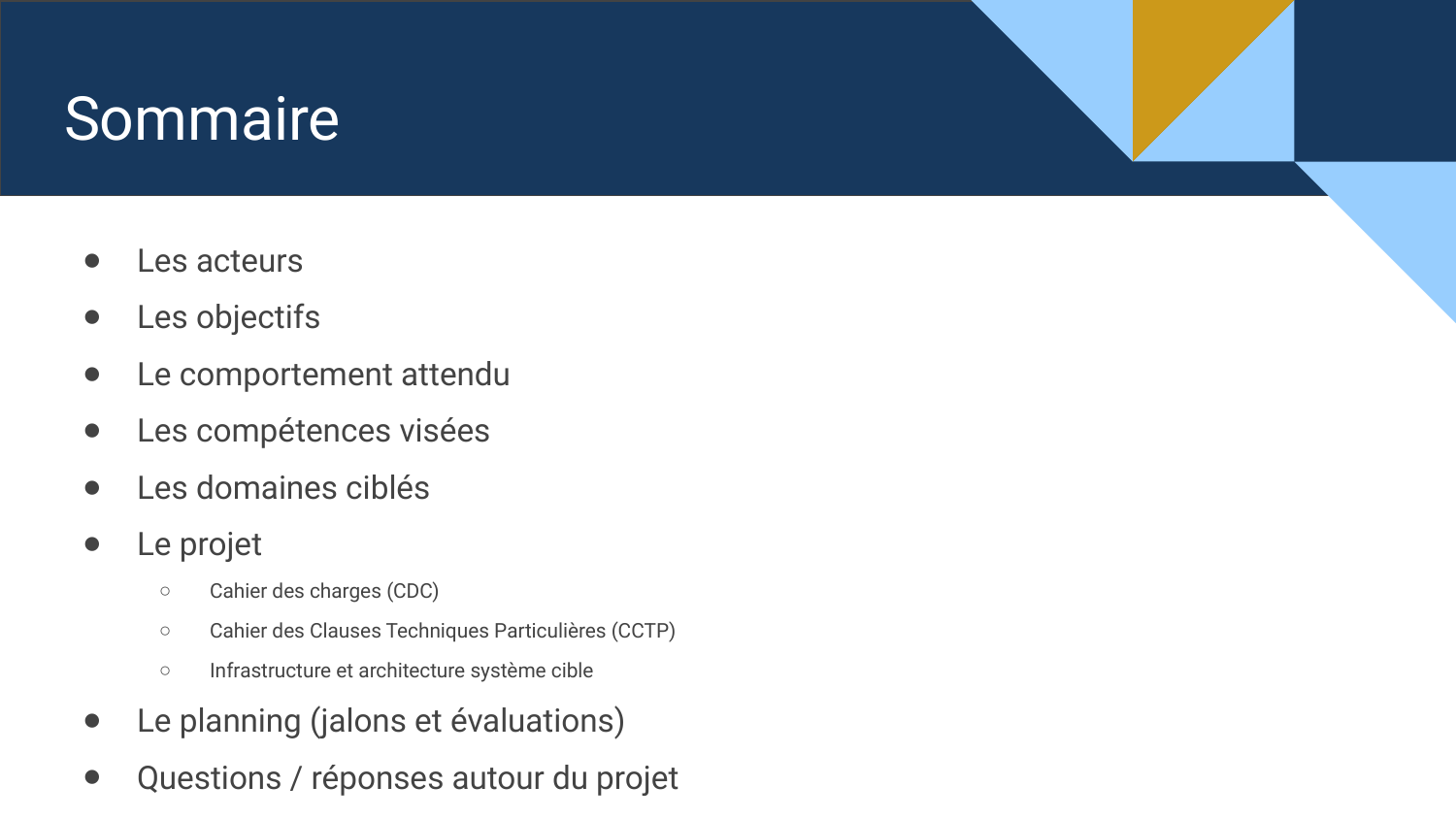

# Sommaire

Les acteurs
Les objectifs
Le comportement attendu
Les compétences visées
Les domaines ciblés
Le projet
Cahier des charges (CDC)
Cahier des Clauses Techniques Particulières (CCTP)
Infrastructure et architecture système cible
Le planning (jalons et évaluations)
Questions / réponses autour du projet